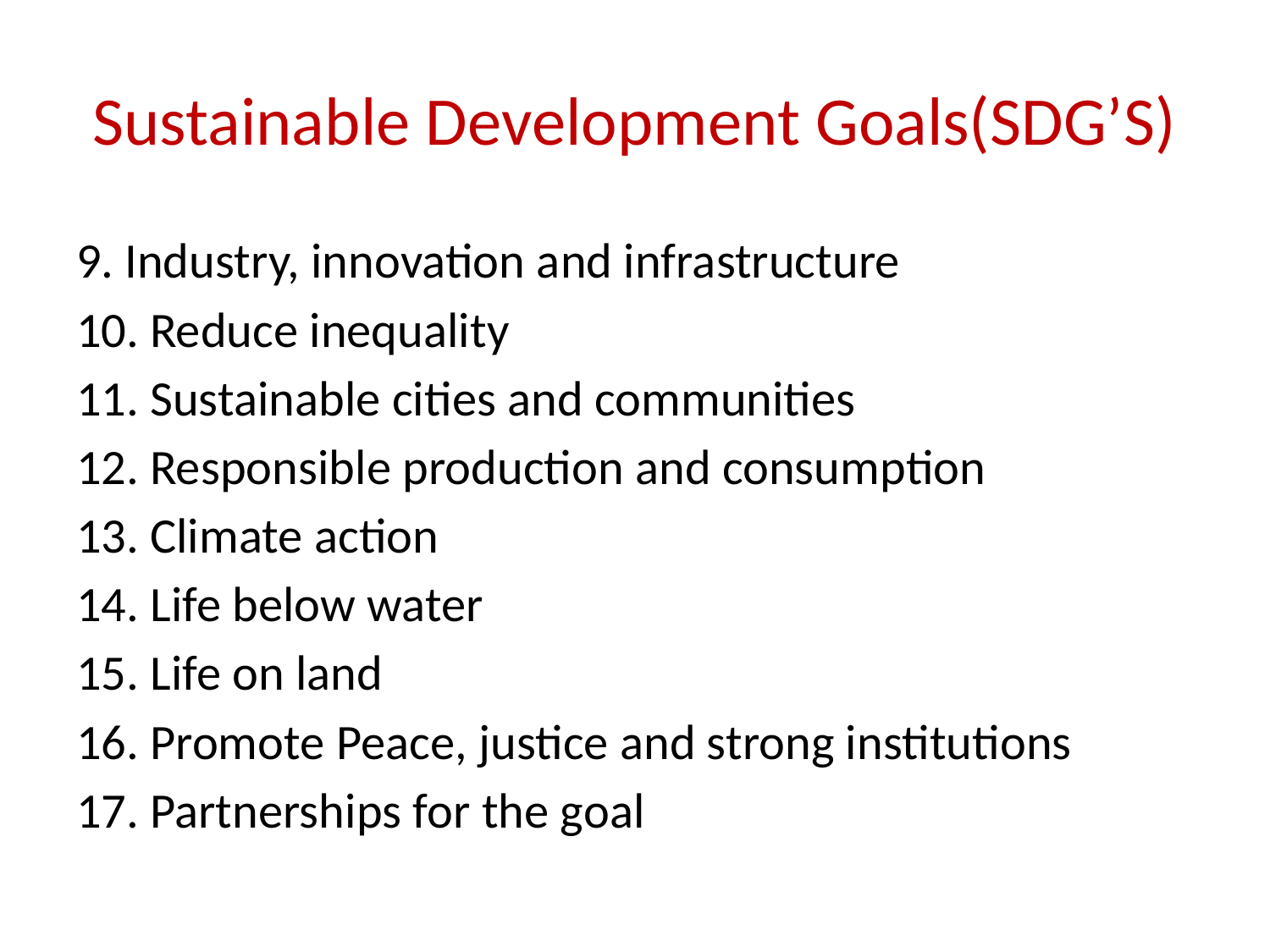

# Sustainable Development Goals(SDG’S)
9. Industry, innovation and infrastructure
10. Reduce inequality
11. Sustainable cities and communities
12. Responsible production and consumption
13. Climate action
14. Life below water
15. Life on land
16. Promote Peace, justice and strong institutions
17. Partnerships for the goal